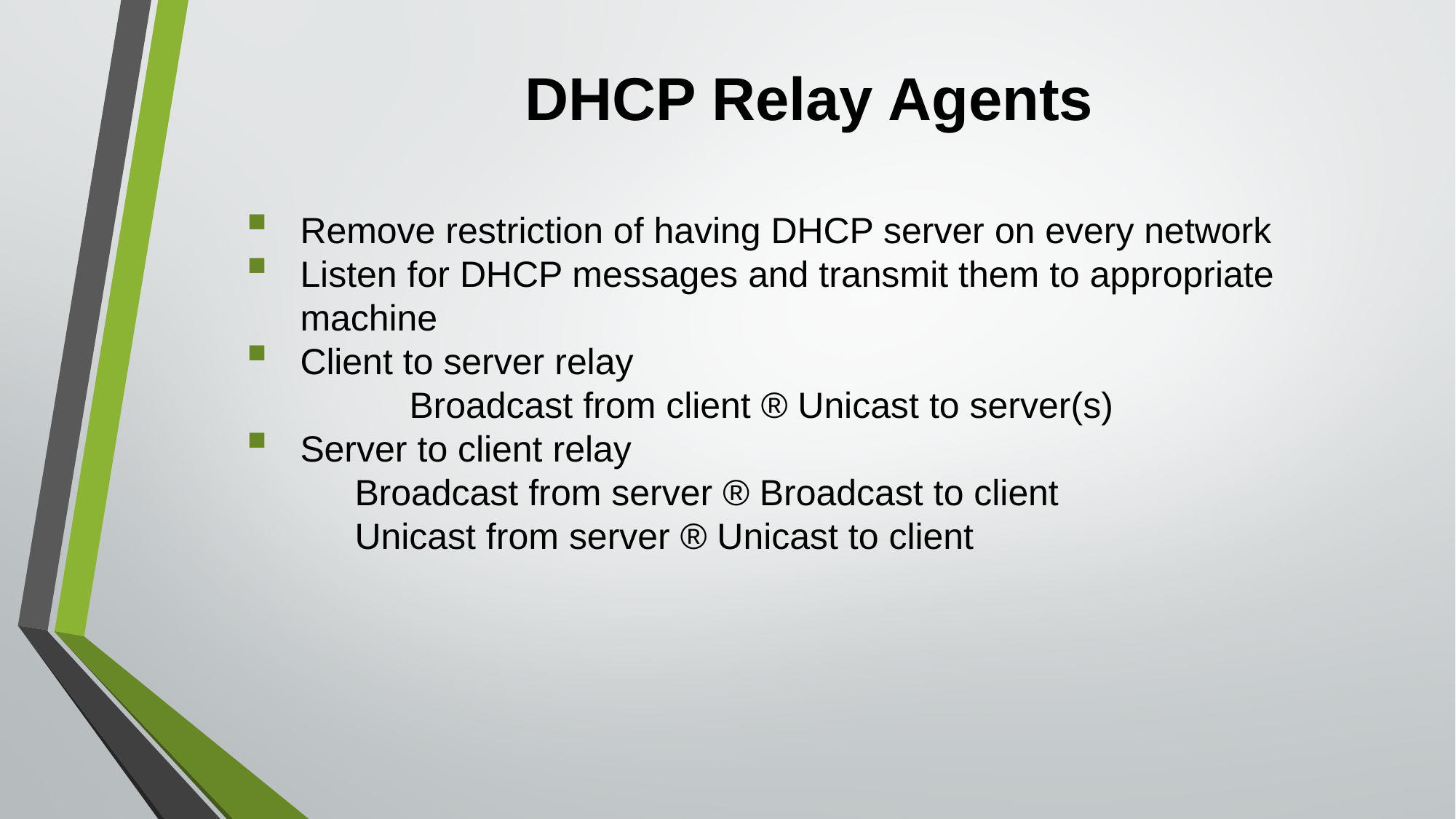

# DHCP Relay Agents
Remove restriction of having DHCP server on every network
Listen for DHCP messages and transmit them to appropriate machine
Client to server relay
	Broadcast from client ® Unicast to server(s)
Server to client relay
Broadcast from server ® Broadcast to client
Unicast from server ® Unicast to client